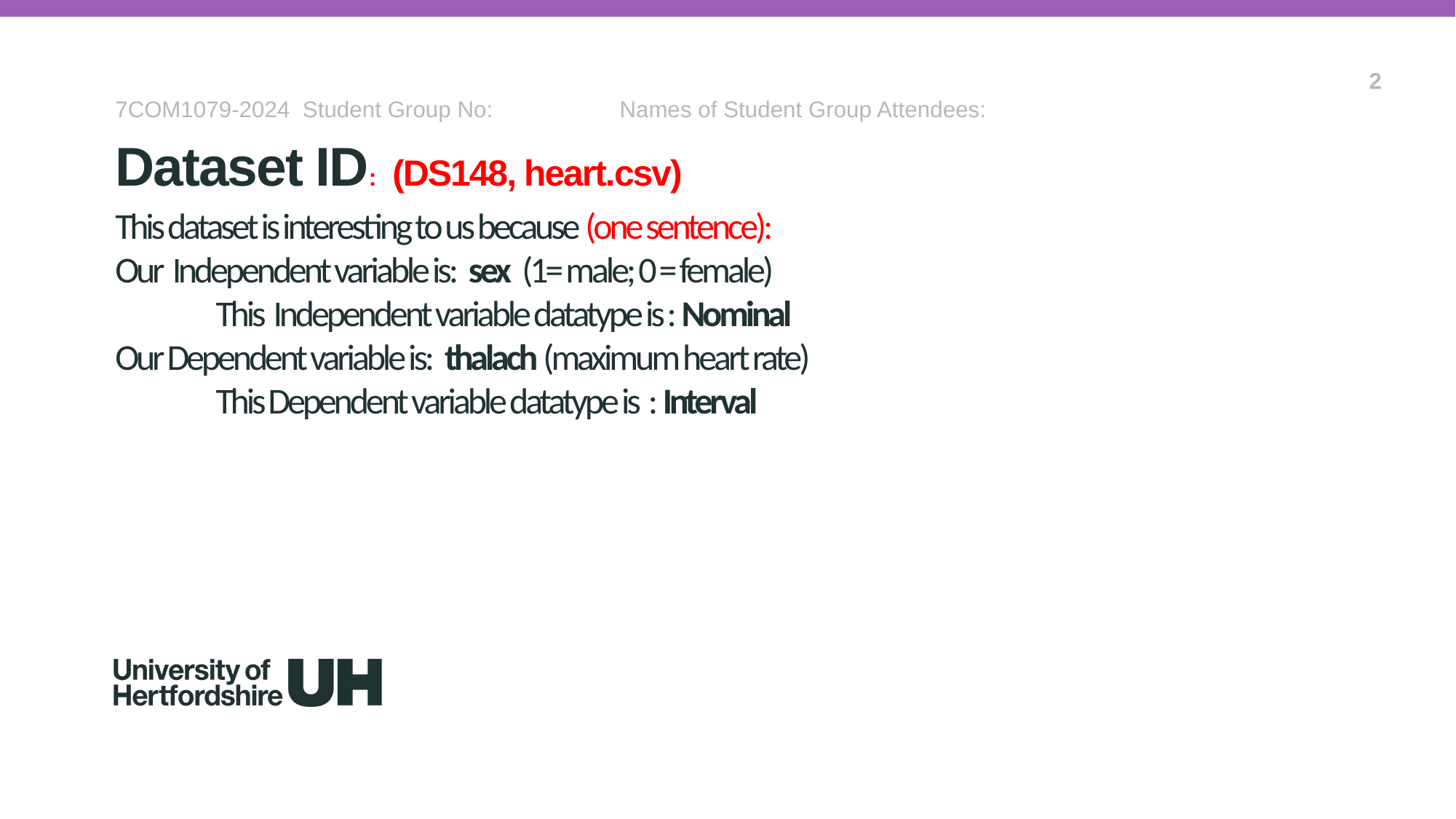

2
7COM1079-2024  Student Group No:                    Names of Student Group Attendees:
Dataset ID:   (DS148, heart.csv)
# This dataset is interesting to us because (one sentence): Our  Independent variable is:  sex  (1= male; 0 = female) This  Independent variable datatype is : Nominal Our Dependent variable is:  thalach (maximum heart rate) This Dependent variable datatype is  : Interval